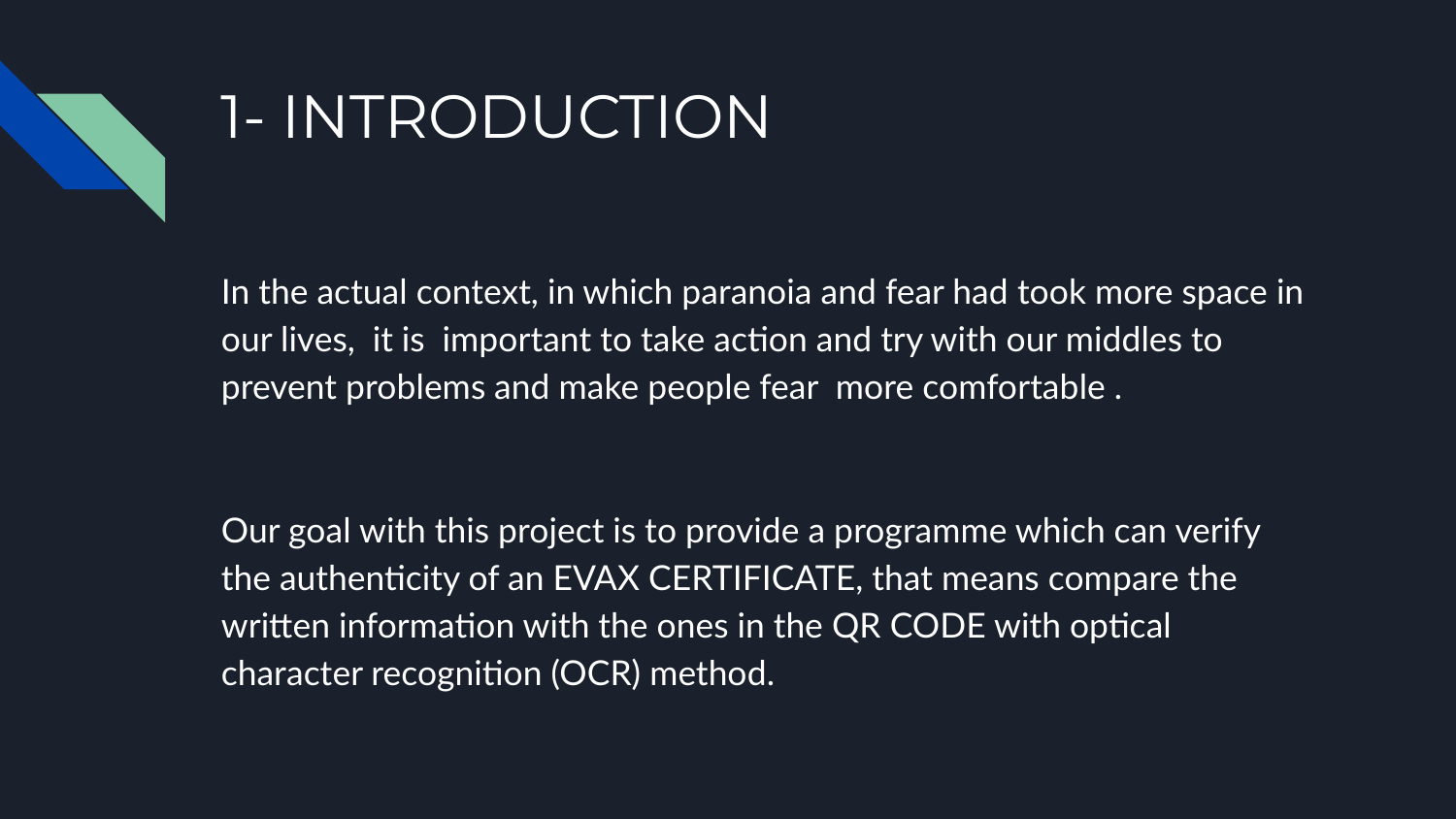

# 1- INTRODUCTION
In the actual context, in which paranoia and fear had took more space in our lives,  it is  important to take action and try with our middles to prevent problems and make people fear  more comfortable .

Our goal with this project is to provide a programme which can verify the authenticity of an EVAX CERTIFICATE, that means compare the written information with the ones in the QR CODE with optical character recognition (OCR) method.